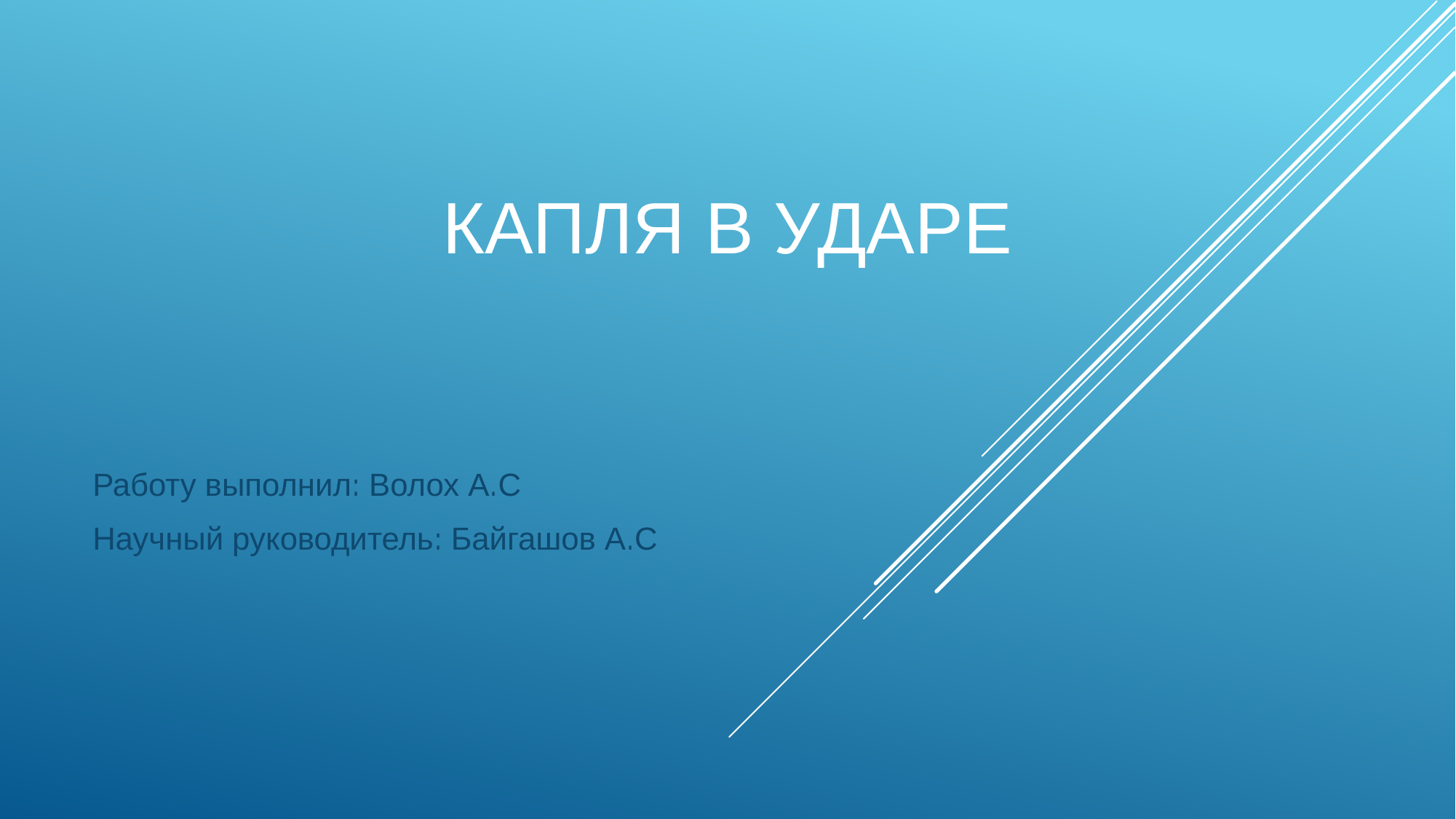

# Капля в ударе
Работу выполнил: Волох А.С
Научный руководитель: Байгашов А.С